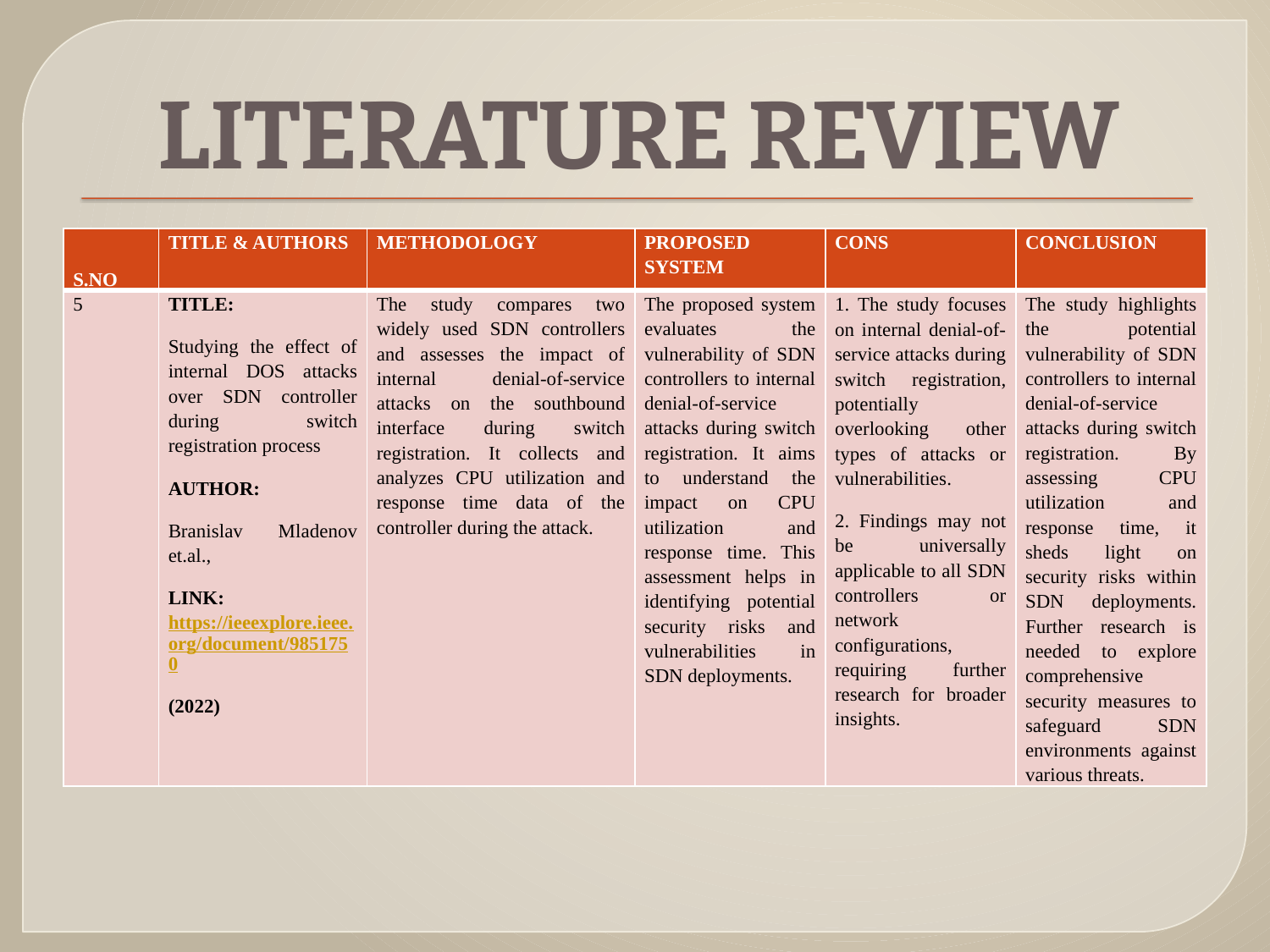

# LITERATURE REVIEW
| S.NO | TITLE & AUTHORS | METHODOLOGY | PROPOSED SYSTEM | CONS | CONCLUSION |
| --- | --- | --- | --- | --- | --- |
| 5 | TITLE: Studying the effect of internal DOS attacks over SDN controller during switch registration process AUTHOR: Branislav Mladenov et.al., LINK: https://ieeexplore.ieee.org/document/9851750 (2022) | The study compares two widely used SDN controllers and assesses the impact of internal denial-of-service attacks on the southbound interface during switch registration. It collects and analyzes CPU utilization and response time data of the controller during the attack. | The proposed system evaluates the vulnerability of SDN controllers to internal denial-of-service attacks during switch registration. It aims to understand the impact on CPU utilization and response time. This assessment helps in identifying potential security risks and vulnerabilities in SDN deployments. | 1. The study focuses on internal denial-of-service attacks during switch registration, potentially overlooking other types of attacks or vulnerabilities. 2. Findings may not be universally applicable to all SDN controllers or network configurations, requiring further research for broader insights. | The study highlights the potential vulnerability of SDN controllers to internal denial-of-service attacks during switch registration. By assessing CPU utilization and response time, it sheds light on security risks within SDN deployments. Further research is needed to explore comprehensive security measures to safeguard SDN environments against various threats. |